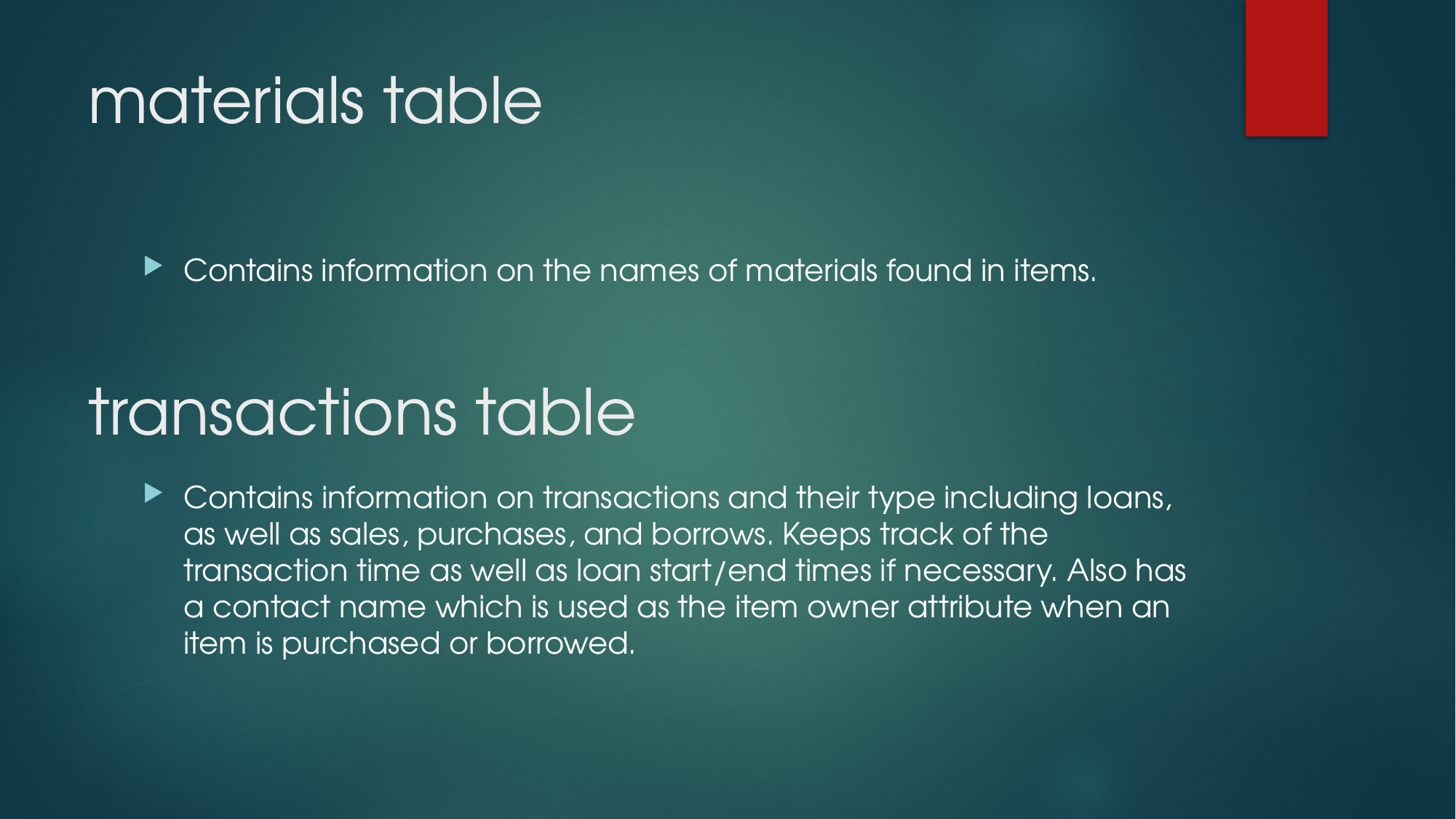

# materials table
Contains information on the names of materials found in items.

transactions table
Contains information on transactions and their type including loans, as well as sales, purchases, and borrows. Keeps track of the transaction time as well as loan start/end times if necessary. Also has a contact name which is used as the item owner attribute when an item is purchased or borrowed.